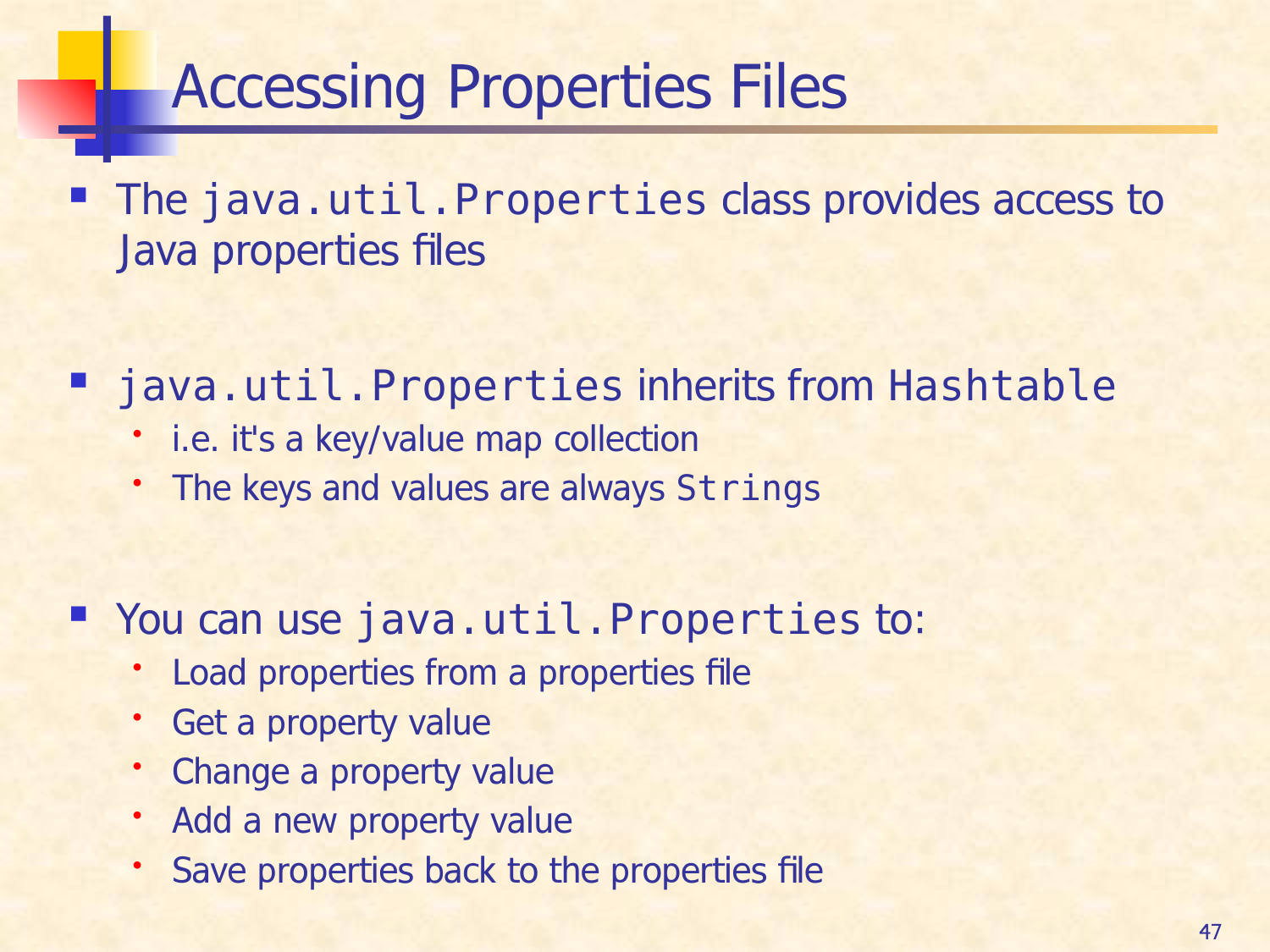

# Accessing Properties Files
The java.util.Properties class provides access to Java properties files

java.util.Properties inherits from Hashtable
i.e. it's a key/value map collection
The keys and values are always Strings

You can use java.util.Properties to:
Load properties from a properties file
Get a property value
Change a property value
Add a new property value
Save properties back to the properties file
47